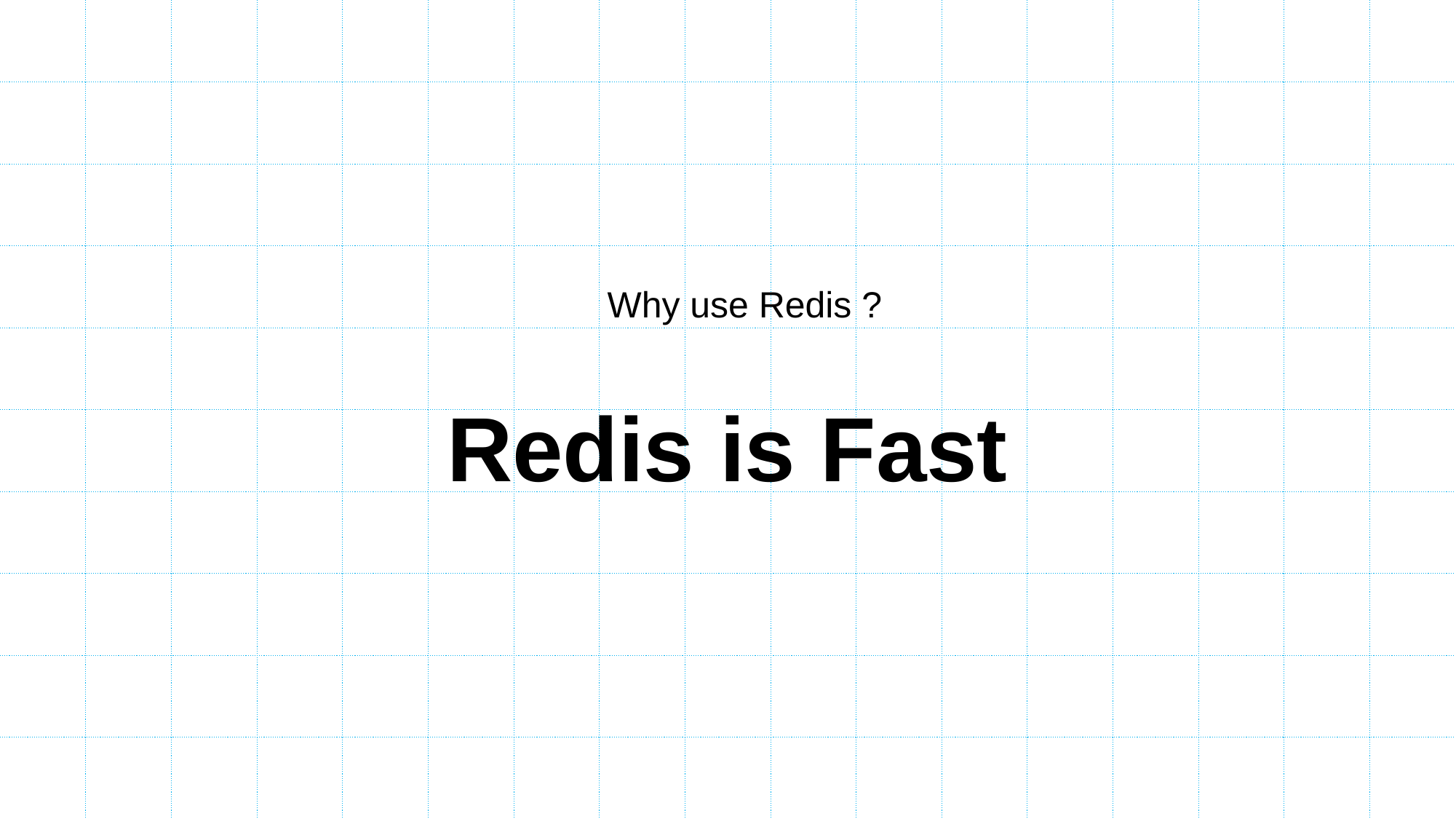

# Redis is Fast
Why use Redis ?